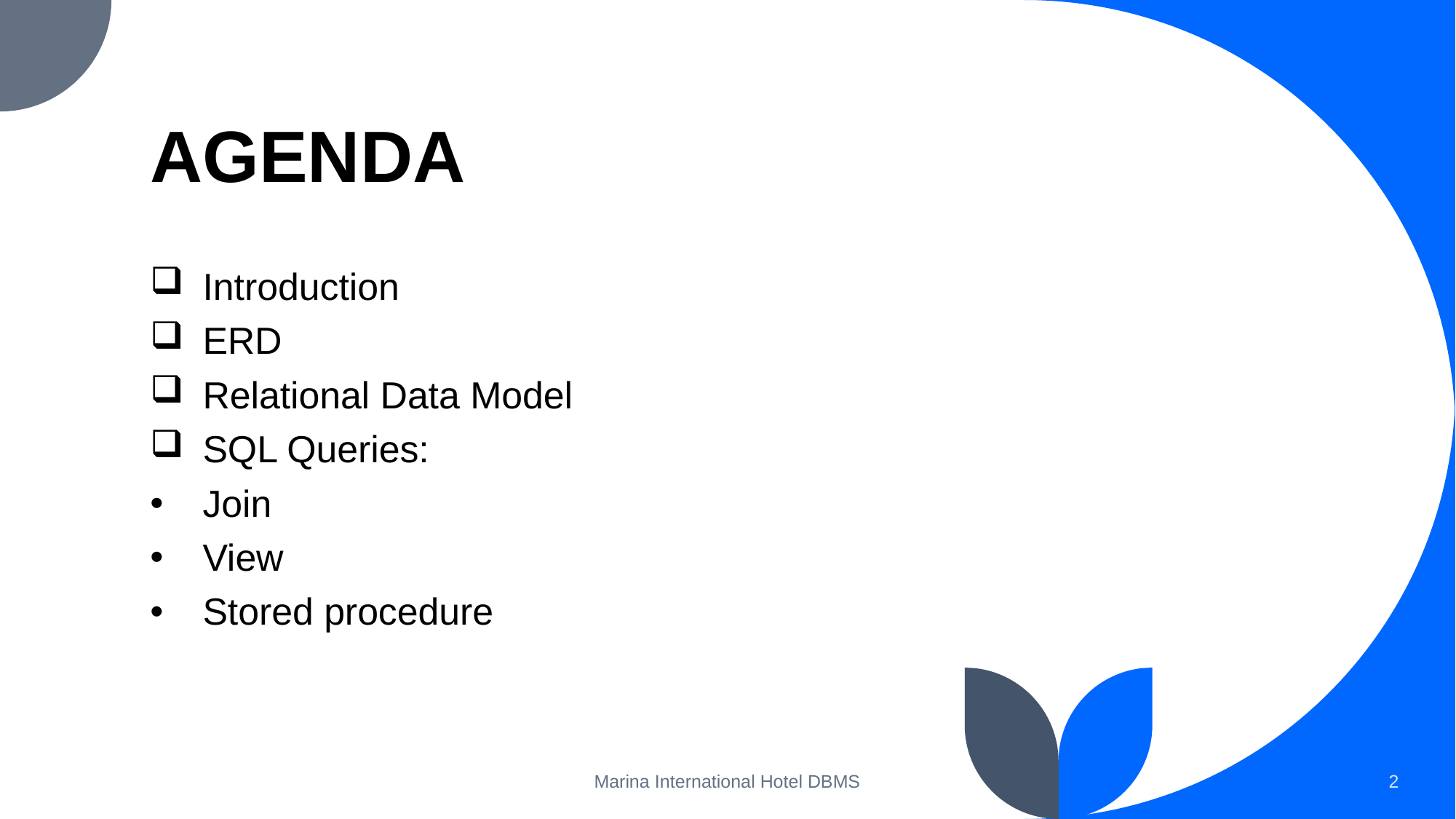

# AGENDA
Introduction
ERD
Relational Data Model
SQL Queries:
Join
View
Stored procedure

Marina International Hotel DBMS
2